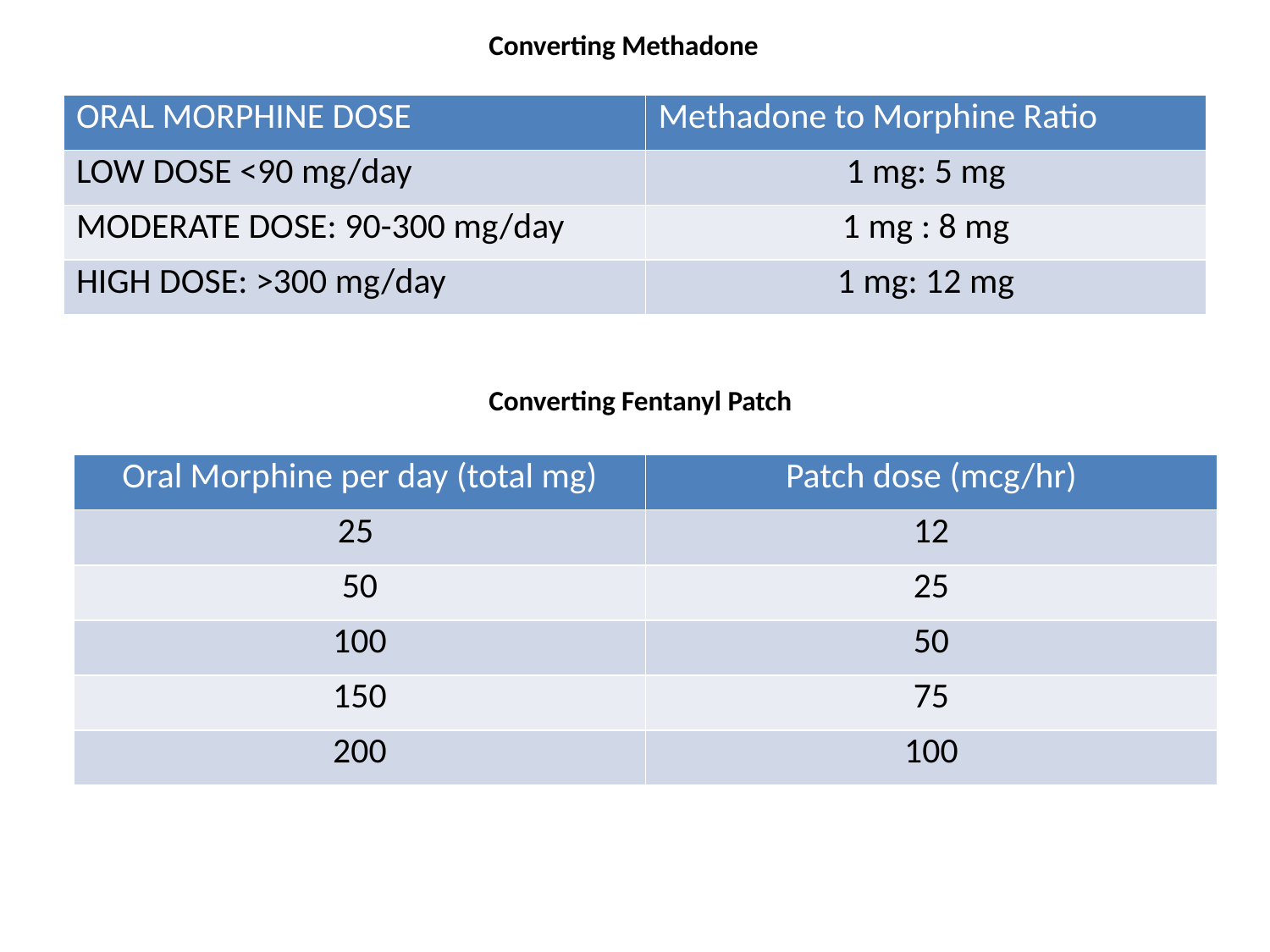

Converting Methadone
| ORAL MORPHINE DOSE | Methadone to Morphine Ratio |
| --- | --- |
| LOW DOSE <90 mg/day | 1 mg: 5 mg |
| MODERATE DOSE: 90-300 mg/day | 1 mg : 8 mg |
| HIGH DOSE: >300 mg/day | 1 mg: 12 mg |
Converting Fentanyl Patch
| Oral Morphine per day (total mg) | Patch dose (mcg/hr) |
| --- | --- |
| 25 | 12 |
| 50 | 25 |
| 100 | 50 |
| 150 | 75 |
| 200 | 100 |